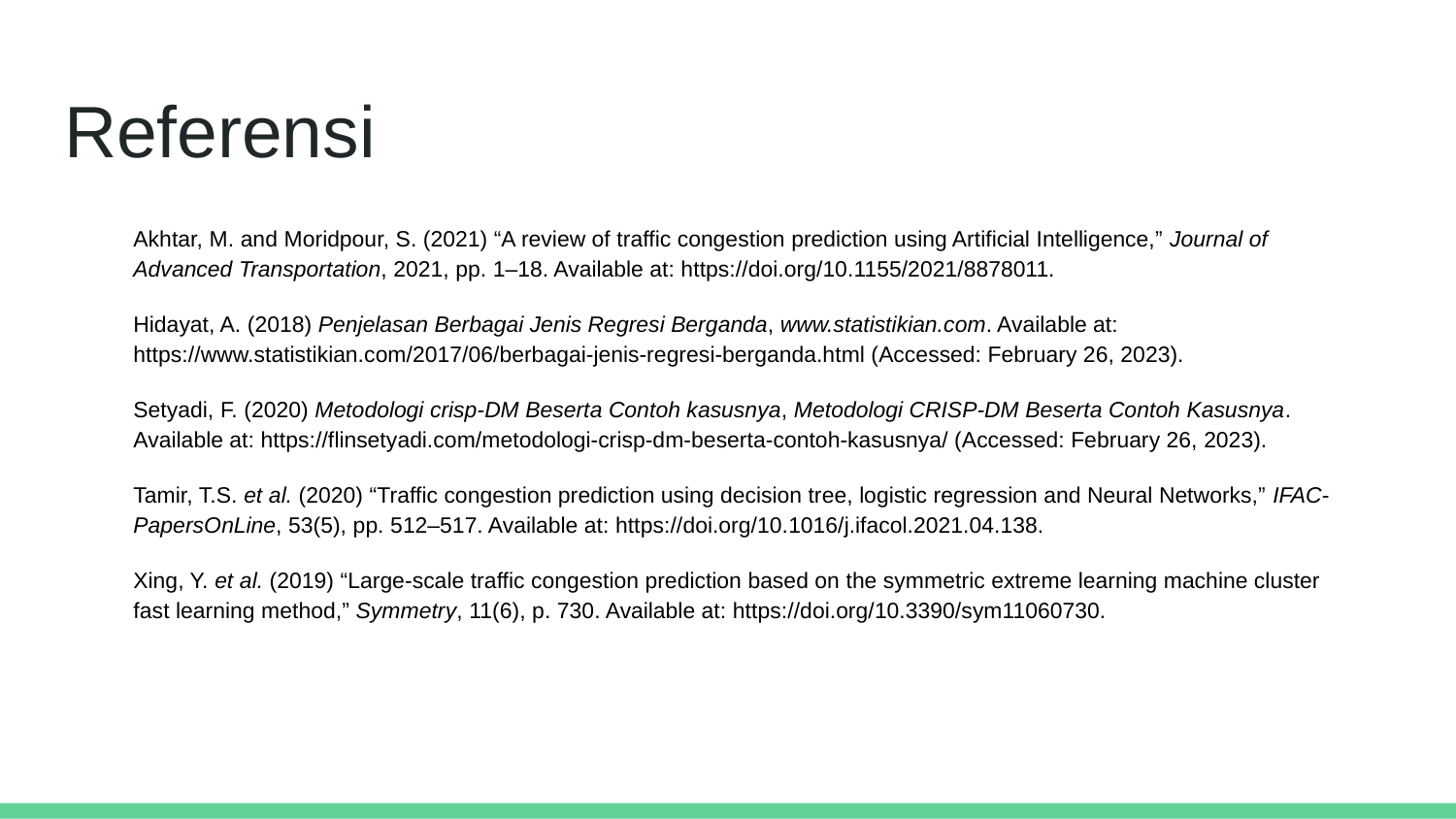

# Referensi
Akhtar, M. and Moridpour, S. (2021) “A review of traffic congestion prediction using Artificial Intelligence,” Journal of Advanced Transportation, 2021, pp. 1–18. Available at: https://doi.org/10.1155/2021/8878011.
Hidayat, A. (2018) Penjelasan Berbagai Jenis Regresi Berganda, www.statistikian.com. Available at: https://www.statistikian.com/2017/06/berbagai-jenis-regresi-berganda.html (Accessed: February 26, 2023).
Setyadi, F. (2020) Metodologi crisp-DM Beserta Contoh kasusnya, Metodologi CRISP-DM Beserta Contoh Kasusnya. Available at: https://flinsetyadi.com/metodologi-crisp-dm-beserta-contoh-kasusnya/ (Accessed: February 26, 2023).
Tamir, T.S. et al. (2020) “Traffic congestion prediction using decision tree, logistic regression and Neural Networks,” IFAC-PapersOnLine, 53(5), pp. 512–517. Available at: https://doi.org/10.1016/j.ifacol.2021.04.138.
Xing, Y. et al. (2019) “Large-scale traffic congestion prediction based on the symmetric extreme learning machine cluster fast learning method,” Symmetry, 11(6), p. 730. Available at: https://doi.org/10.3390/sym11060730.